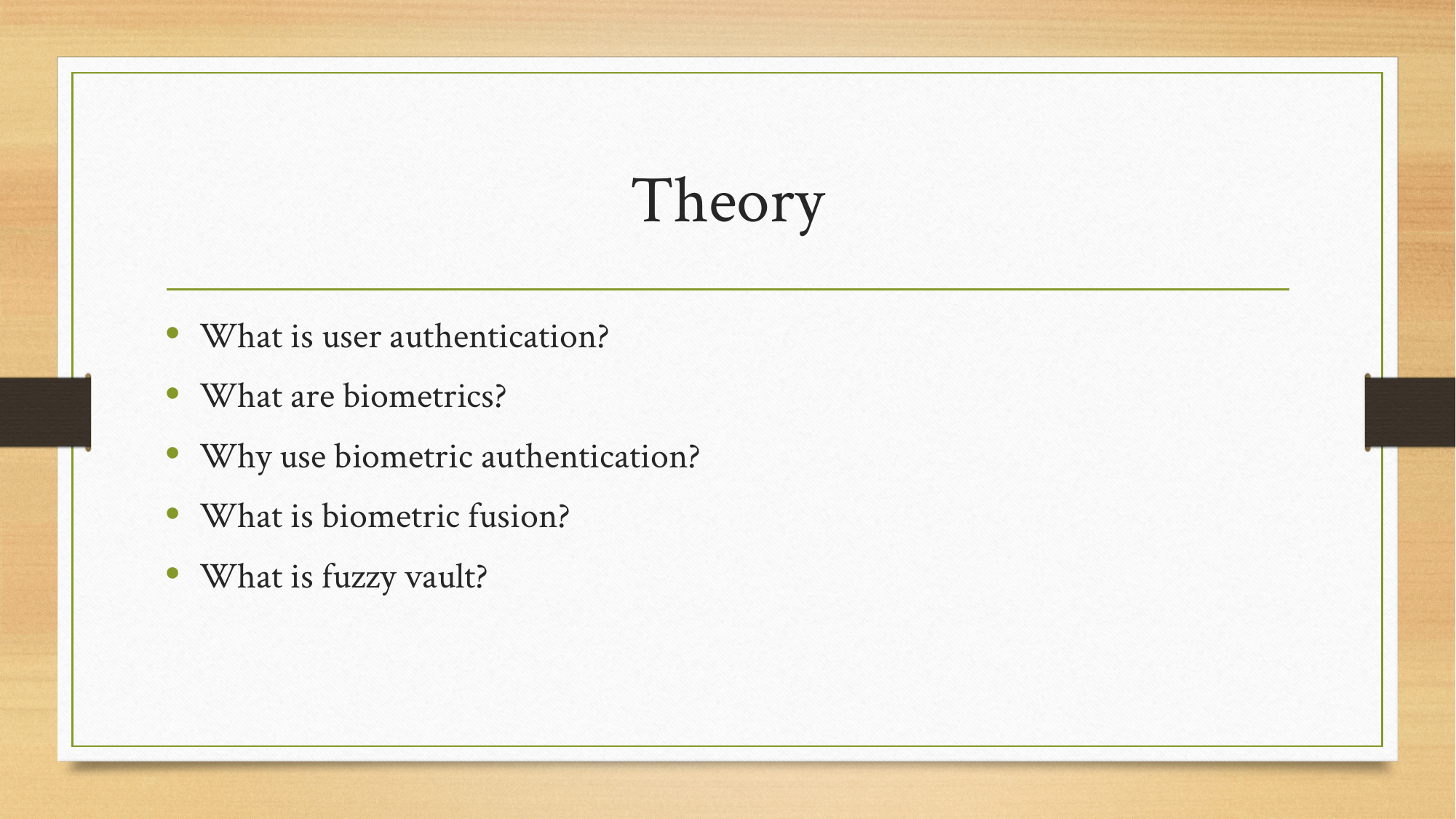

# Theory
What is user authentication?
What are biometrics?
Why use biometric authentication?
What is biometric fusion?
What is fuzzy vault?